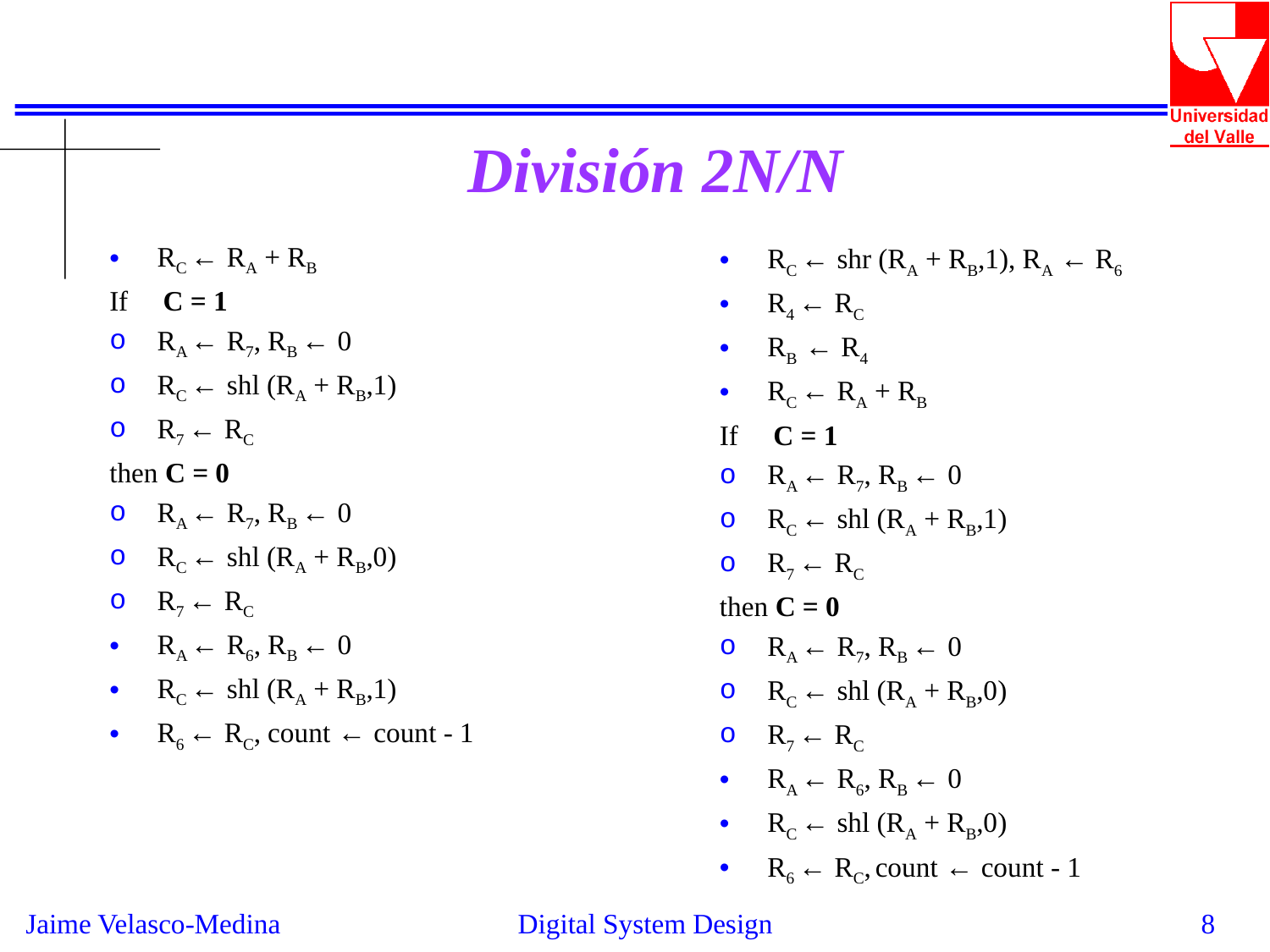

División 2N/N
RC ← RA + RB
If     C = 1
RA ← R7, RB ← 0
RC ← shl (RA + RB,1)
R7 ← RC
then C = 0
RA ← R7, RB ← 0
RC ← shl (RA + RB,0)
R7 ← RC
RA ← R6, RB ← 0
RC ← shl (RA + RB,1)
R6 ← RC, count ← count - 1
RC ← shr (RA + RB,1), RA ← R6
R4 ← RC
RB  ← R4
RC ← RA + RB
If     C = 1
RA ← R7, RB ← 0
RC ← shl (RA + RB,1)
R7 ← RC
then C = 0
RA ← R7, RB ← 0
RC ← shl (RA + RB,0)
R7 ← RC
RA ← R6, RB ← 0
RC ← shl (RA + RB,0)
R6 ← RC, count ← count - 1